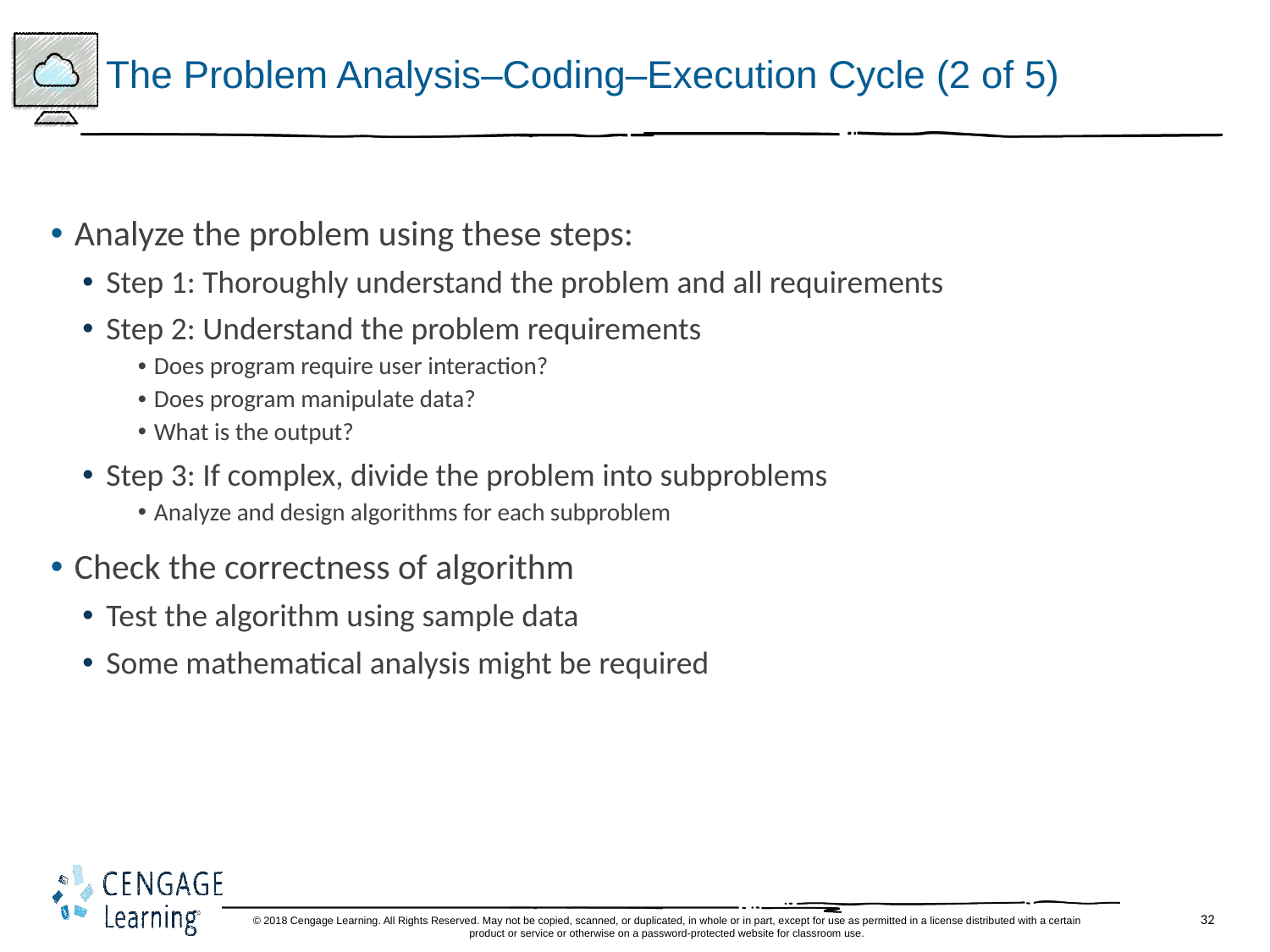

# The Problem Analysis–Coding–Execution Cycle (2 of 5)
Analyze the problem using these steps:
Step 1: Thoroughly understand the problem and all requirements
Step 2: Understand the problem requirements
Does program require user interaction?
Does program manipulate data?
What is the output?
Step 3: If complex, divide the problem into subproblems
Analyze and design algorithms for each subproblem
Check the correctness of algorithm
Test the algorithm using sample data
Some mathematical analysis might be required